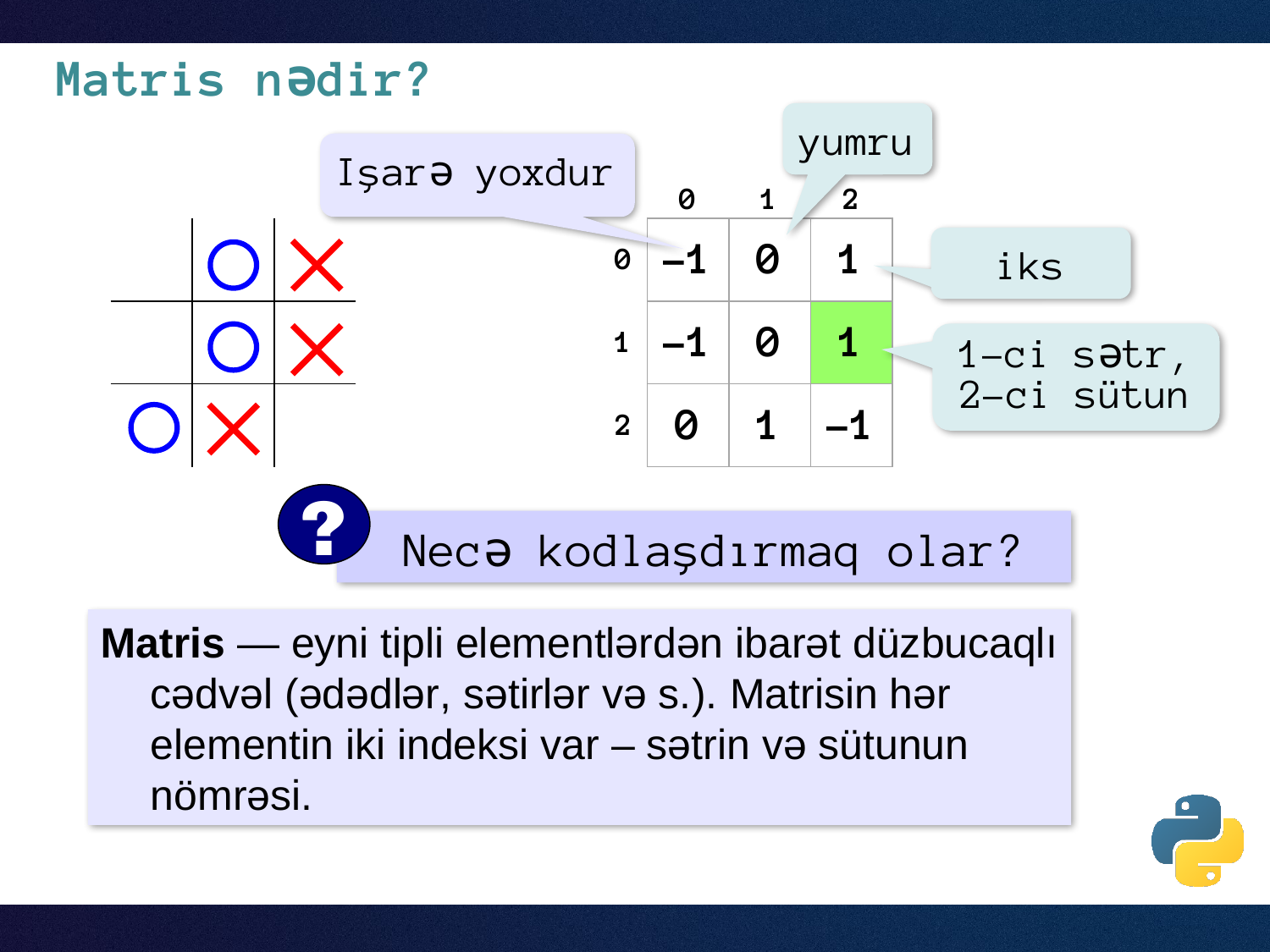

# Matris nədir?
yumru
Işarə yoxdur
|  |  |  |  |  |  | 0 | 1 | 2 |
| --- | --- | --- | --- | --- | --- | --- | --- | --- |
|  |  |  |  |  | 0 | -1 | 0 | 1 |
|  |  |  |  |  | 1 | -1 | 0 | 1 |
|  |  |  |  |  | 2 | 0 | 1 | -1 |

iks

1-ci sətr, 2-ci sütun

?
  Necə kodlaşdırmaq olar?
Matris — eyni tipli elementlərdən ibarət düzbucaqlı cədvəl (ədədlər, sətirlər və s.). Matrisin hər elementin iki indeksi var – sətrin və sütunun nömrəsi.